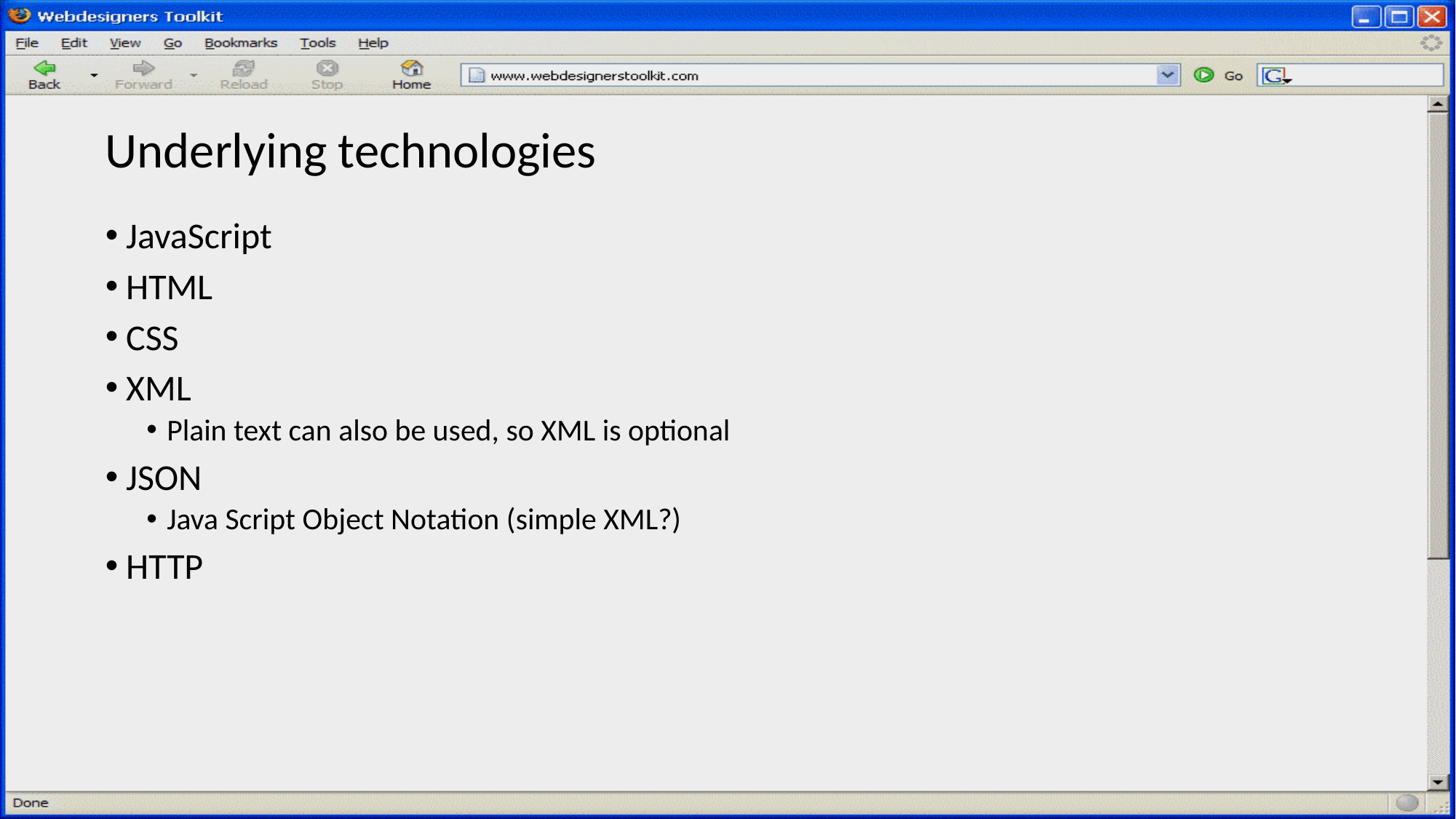

# Underlying technologies
JavaScript
HTML
CSS
XML
Plain text can also be used, so XML is optional
JSON
Java Script Object Notation (simple XML?)
HTTP